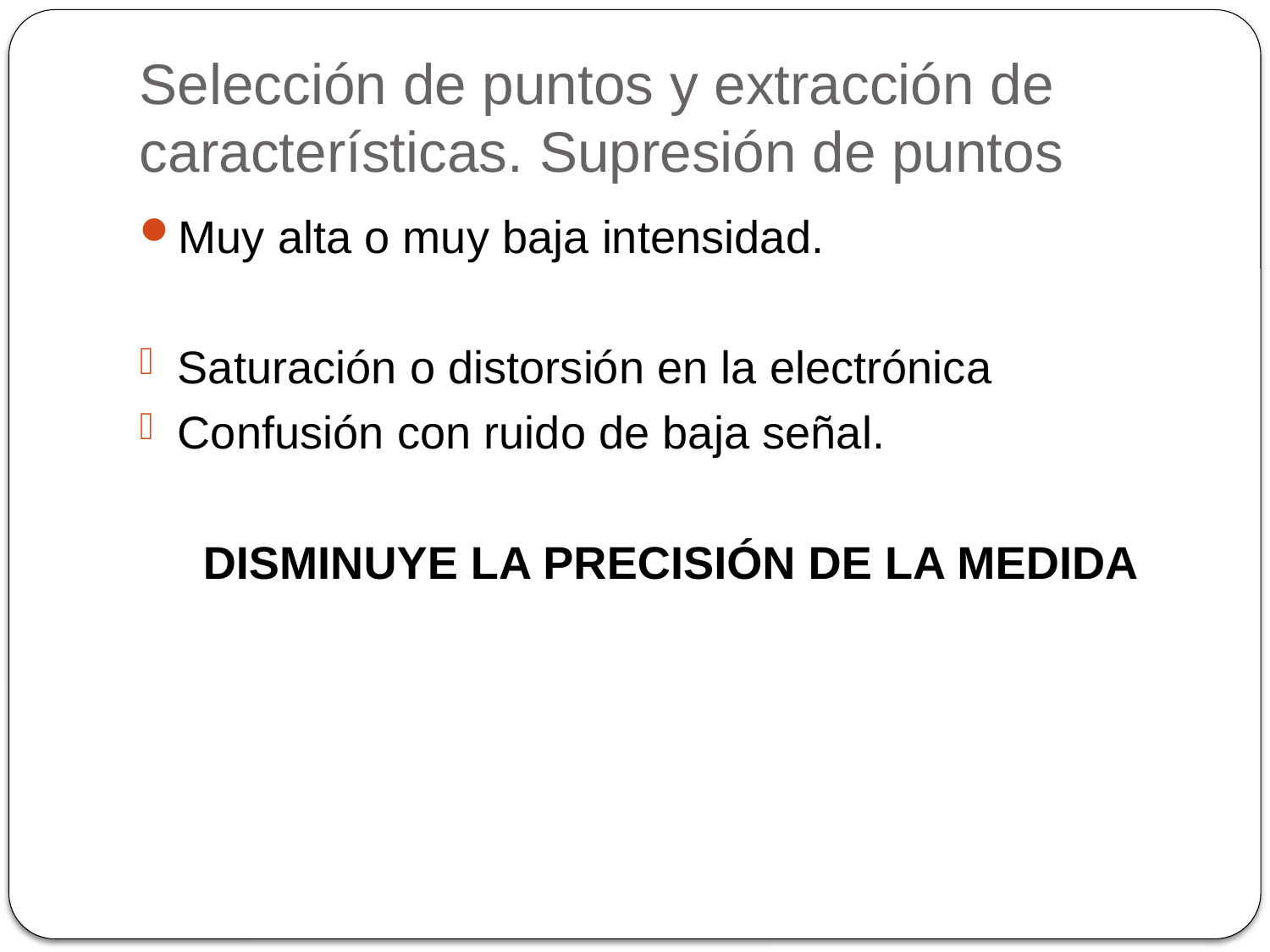

# Selección de puntos y extracción de características. Supresión de puntos
Muy alta o muy baja intensidad.

Saturación o distorsión en la electrónica
Confusión con ruido de baja señal.

	  DISMINUYE LA PRECISIÓN DE LA MEDIDA